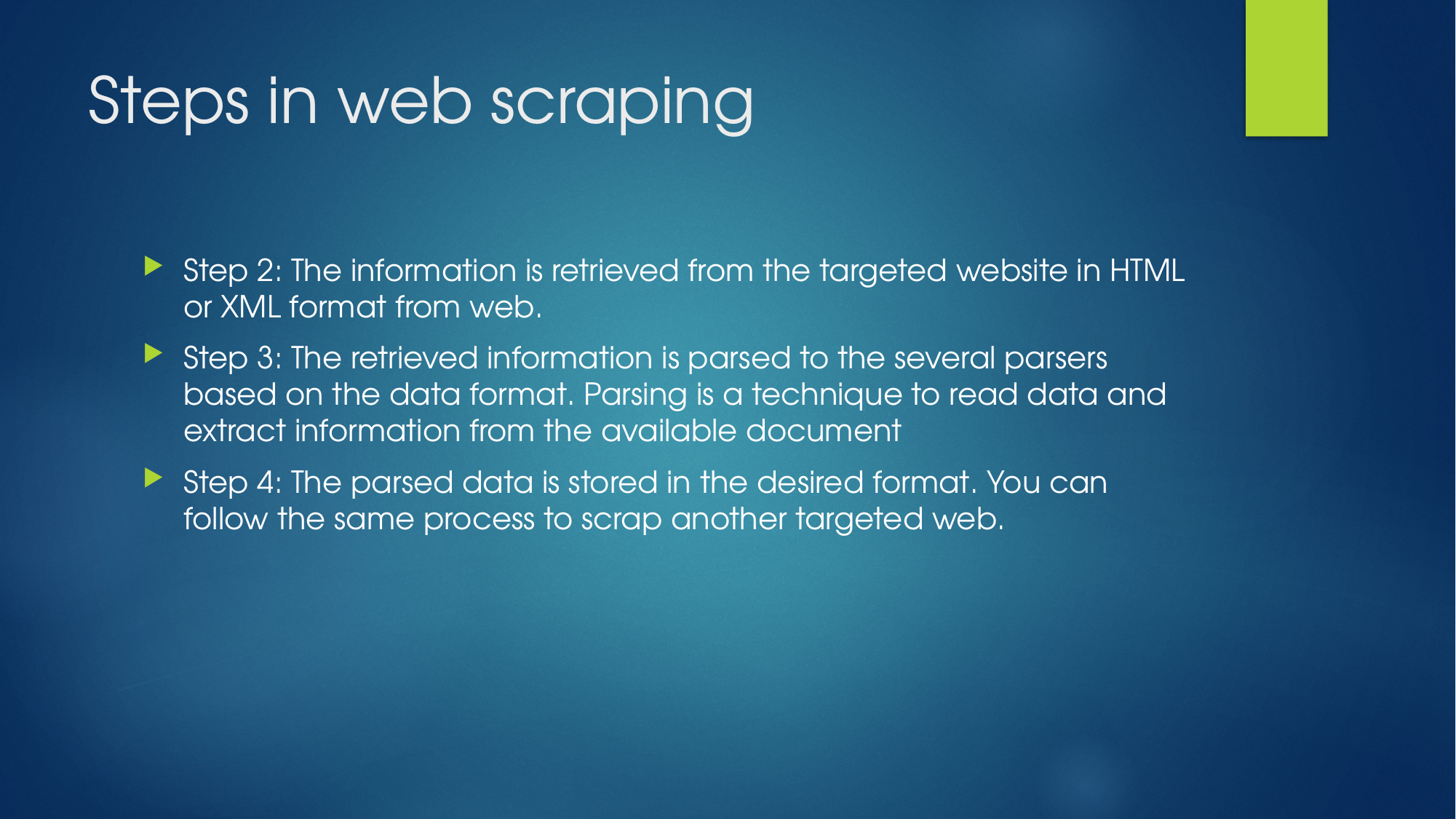

# Steps in web scraping
Step 2: The information is retrieved from the targeted website in HTML or XML format from web.
Step 3: The retrieved information is parsed to the several parsers based on the data format. Parsing is a technique to read data and extract information from the available document
Step 4: The parsed data is stored in the desired format. You can follow the same process to scrap another targeted web.